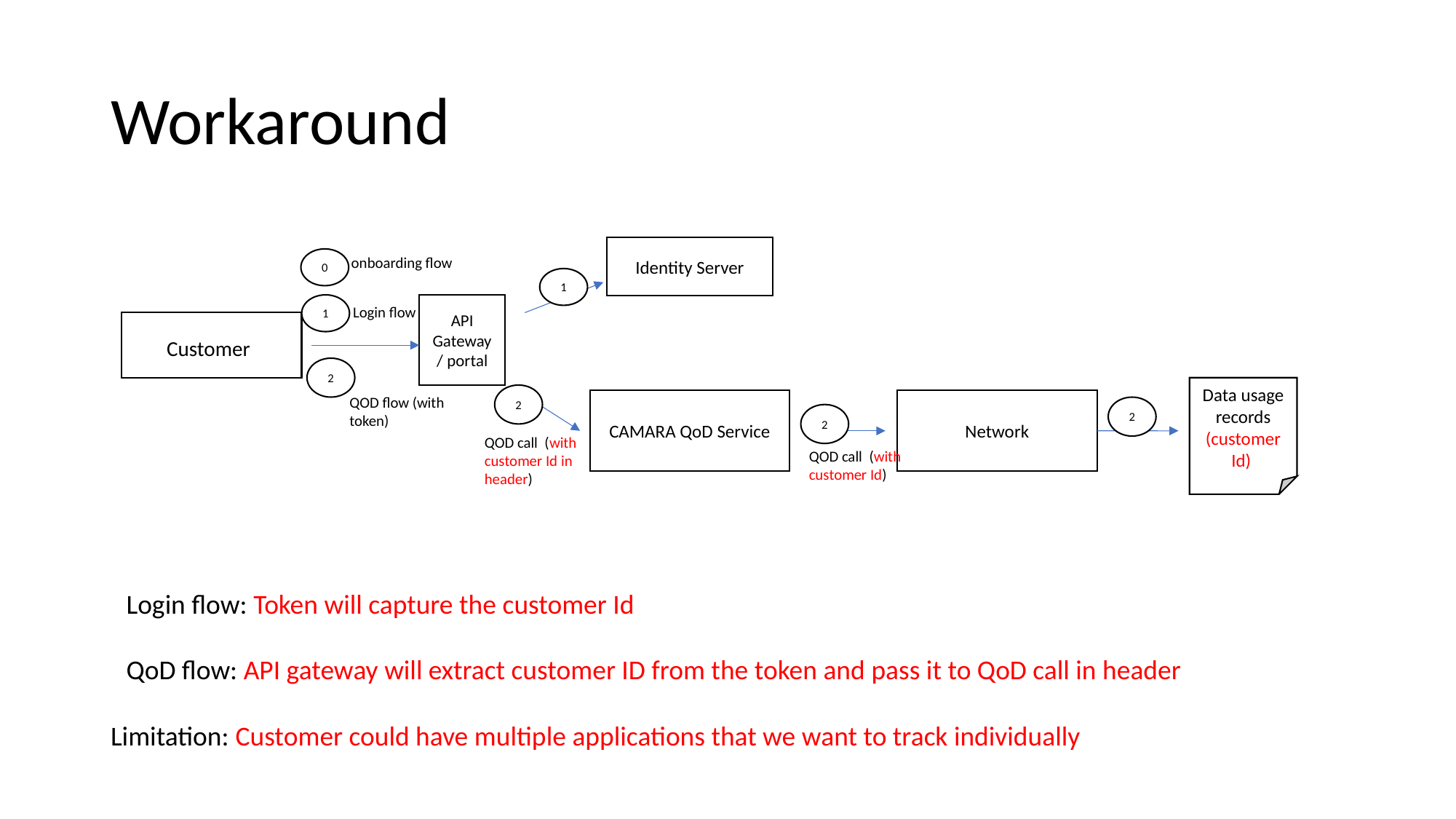

# Workaround
Identity Server
onboarding flow
0
1
1
API Gateway/ portal
Login flow
Customer
2
Data usage records (customer Id)
2
QOD flow (with token)
CAMARA QoD Service
Network
2
2
QOD call  (with customer Id in header)
QOD call  (with customer Id)
Login flow: Token will capture the customer Id

QoD flow: API gateway will extract customer ID from the token and pass it to QoD call in header
Limitation: Customer could have multiple applications that we want to track individually